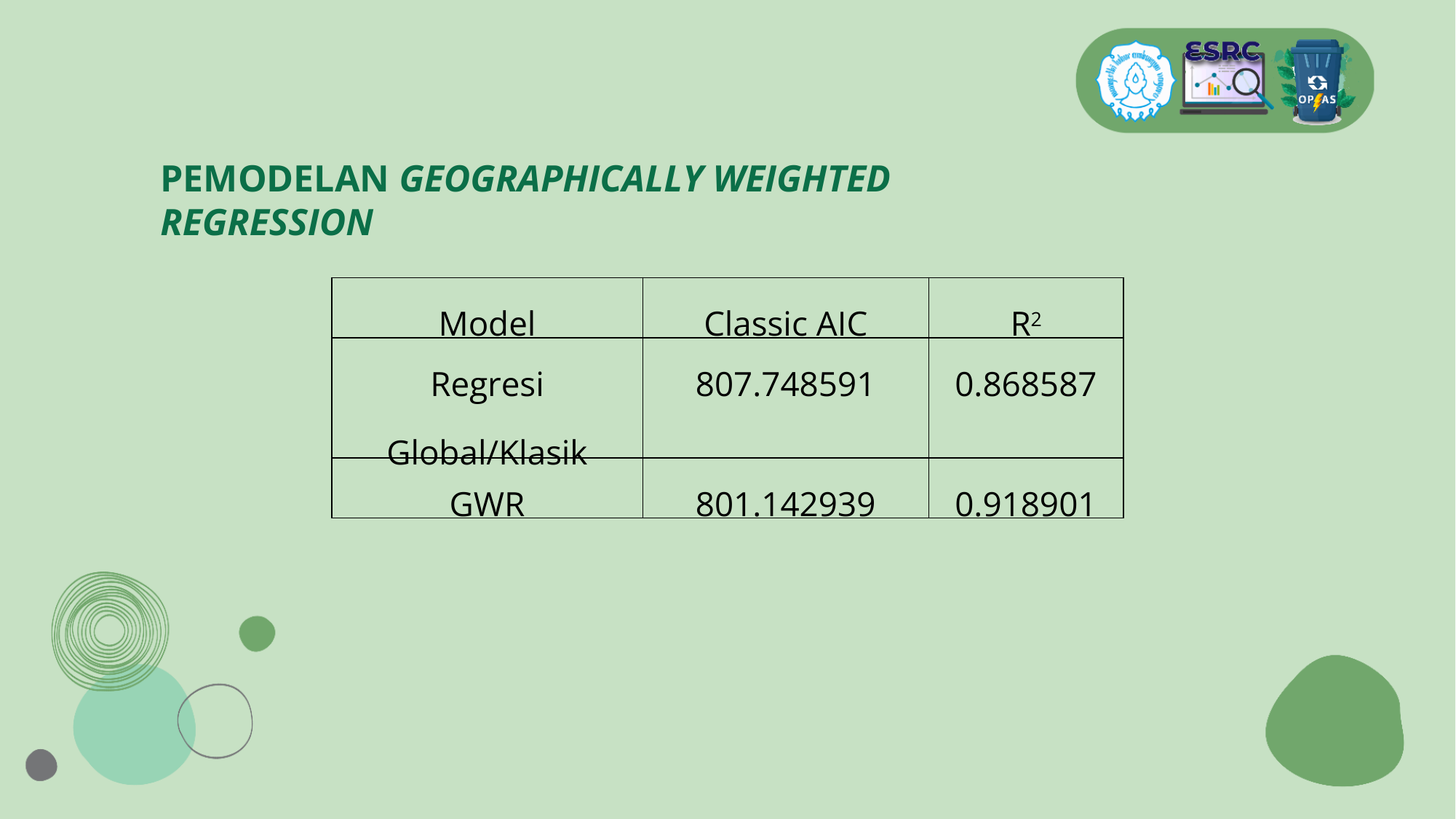

PEMODELAN GEOGRAPHICALLY WEIGHTED REGRESSION
| Model | Classic AIC | R2 |
| --- | --- | --- |
| Regresi Global/Klasik | 807.748591 | 0.868587 |
| GWR | 801.142939 | 0.918901 |